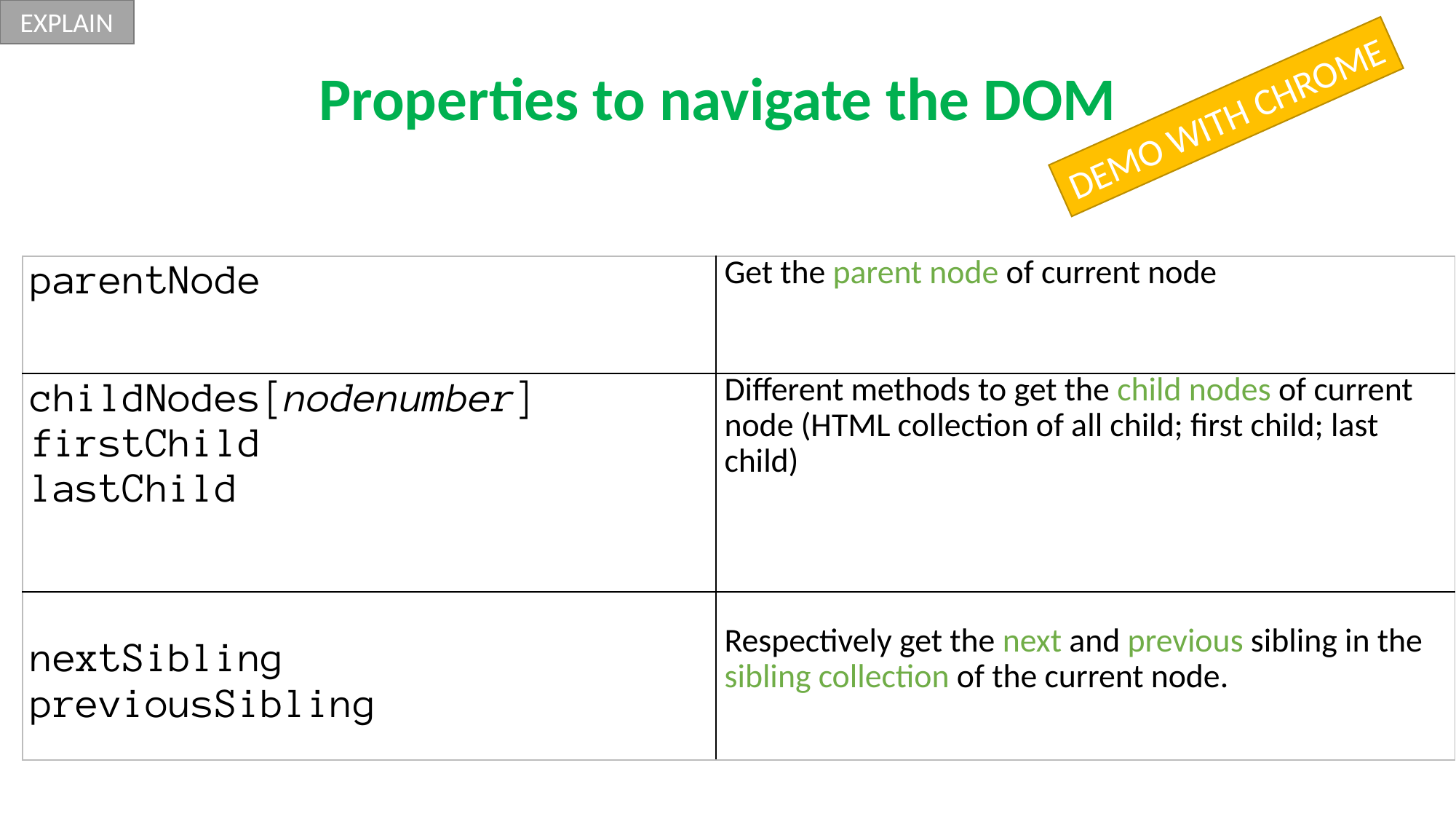

EXPLAIN
Properties to navigate the DOM
DEMO WITH CHROME
| parentNode | Get the parent node of current node |
| --- | --- |
| childNodes[nodenumber] firstChild lastChild | Different methods to get the child nodes of current node (HTML collection of all child; first child; last child) |
| nextSibling previousSibling | Respectively get the next and previous sibling in the sibling collection of the current node. |